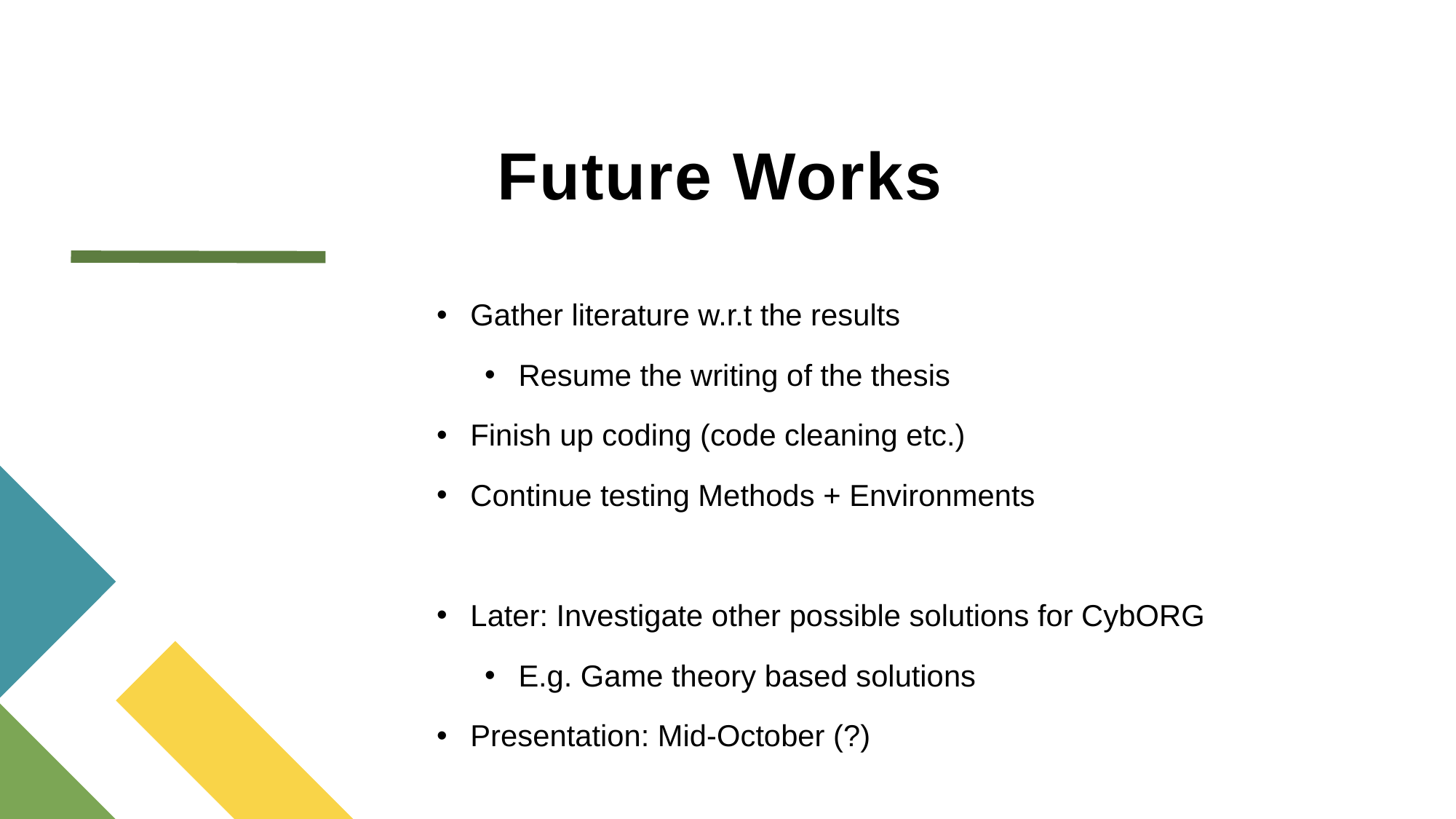

# Future Works
Gather literature w.r.t the results
Resume the writing of the thesis
Finish up coding (code cleaning etc.)
Continue testing Methods + Environments

Later: Investigate other possible solutions for CybORG
E.g. Game theory based solutions
Presentation: Mid-October (?)